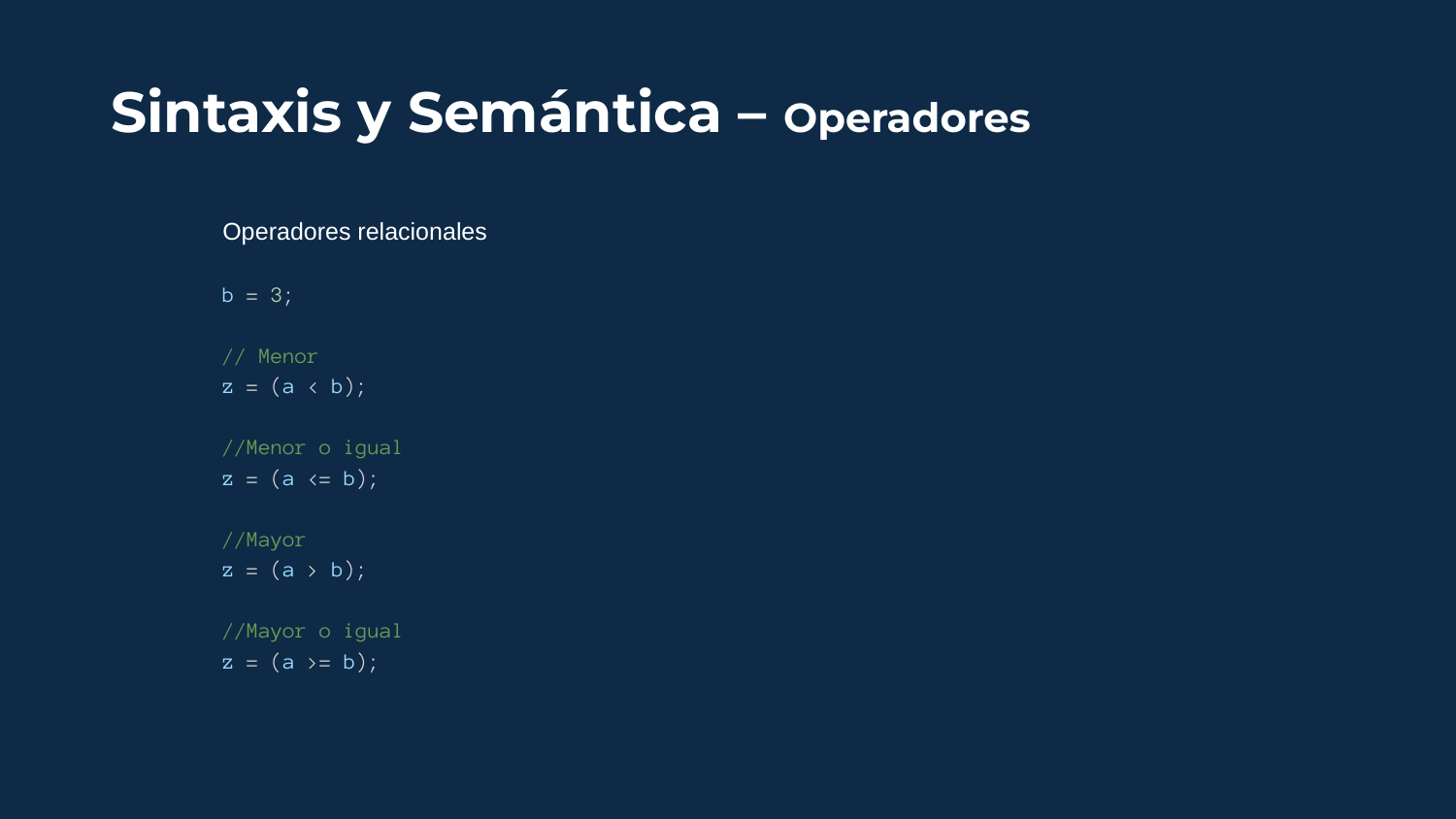

Sintaxis y Semántica – Operadores
Operadores relacionales

b = 3;
// Menor
z = (a < b);
//Menor o igual
z = (a <= b);
//Mayor
z = (a > b);
//Mayor o igual
z = (a >= b);